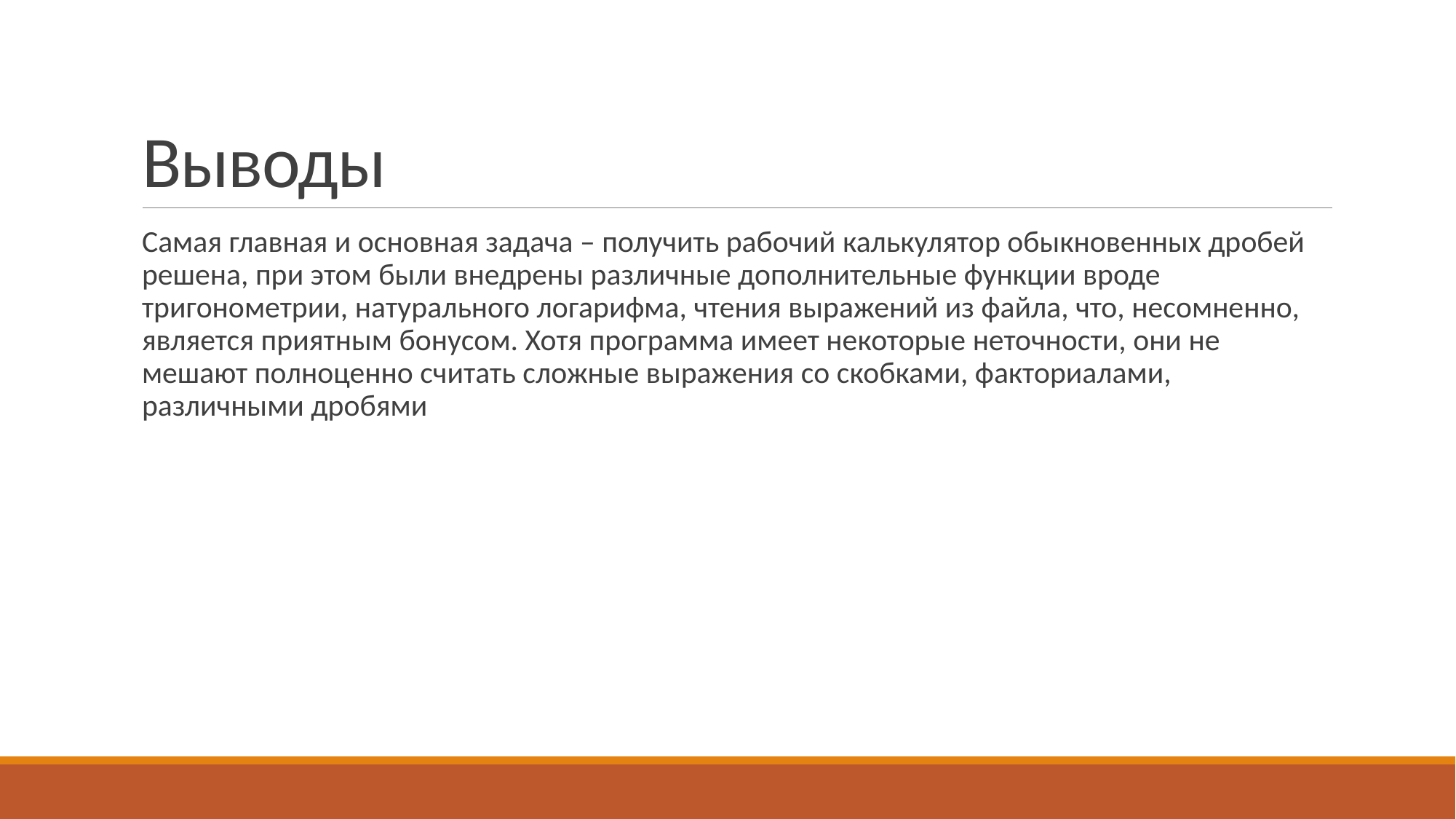

# Выводы
Самая главная и основная задача – получить рабочий калькулятор обыкновенных дробей решена, при этом были внедрены различные дополнительные функции вроде тригонометрии, натурального логарифма, чтения выражений из файла, что, несомненно, является приятным бонусом. Хотя программа имеет некоторые неточности, они не мешают полноценно считать сложные выражения со скобками, факториалами, различными дробями